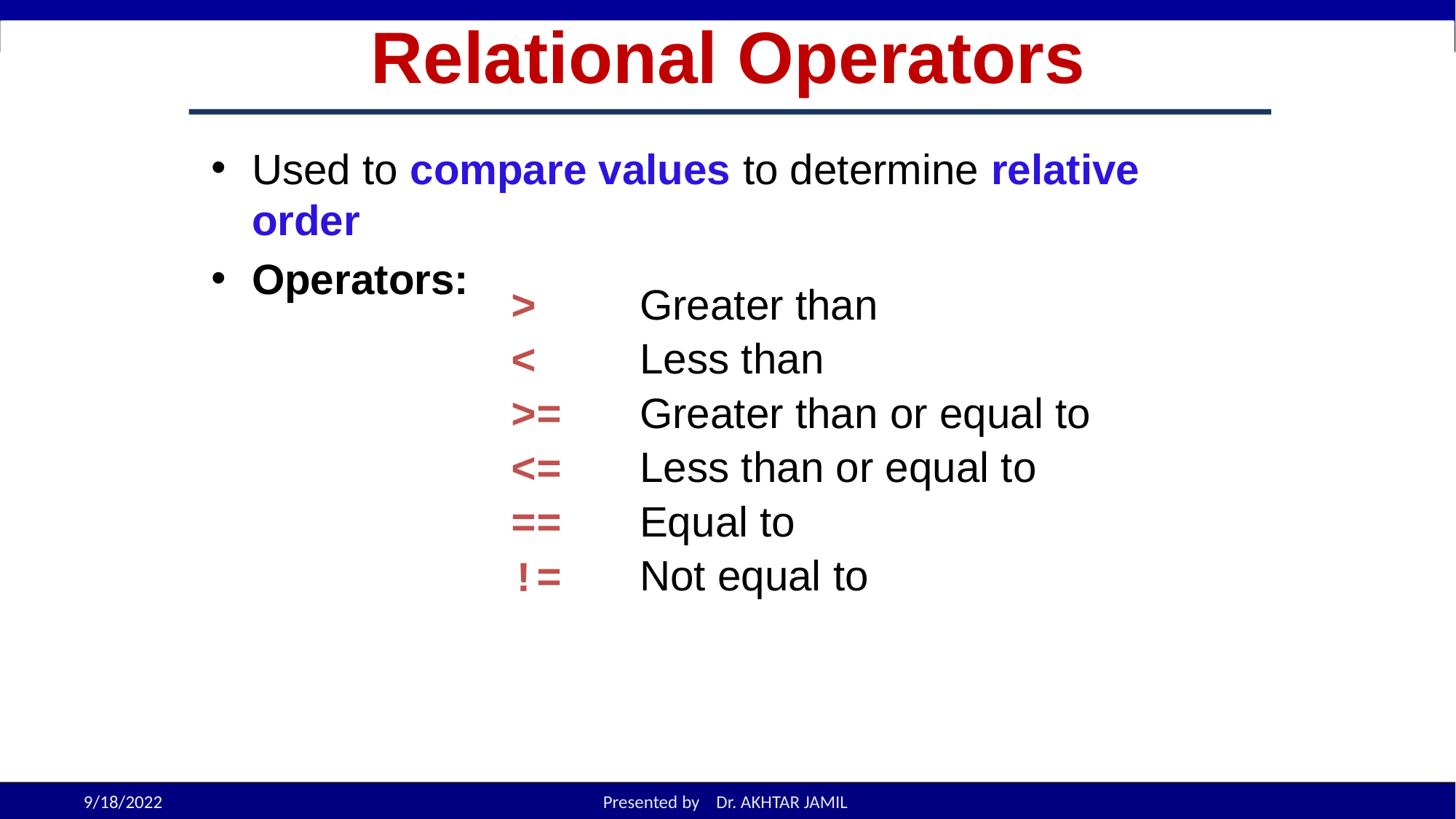

# Relational Operators

Used to compare values to determine relative order
Operators:

| > | Greater than |
| --- | --- |
| < | Less than |
| >= | Greater than or equal to |
| <= | Less than or equal to |
| == | Equal to |
| != | Not equal to |
4-24
9/18/2022
Presented by    Dr. AKHTAR JAMIL